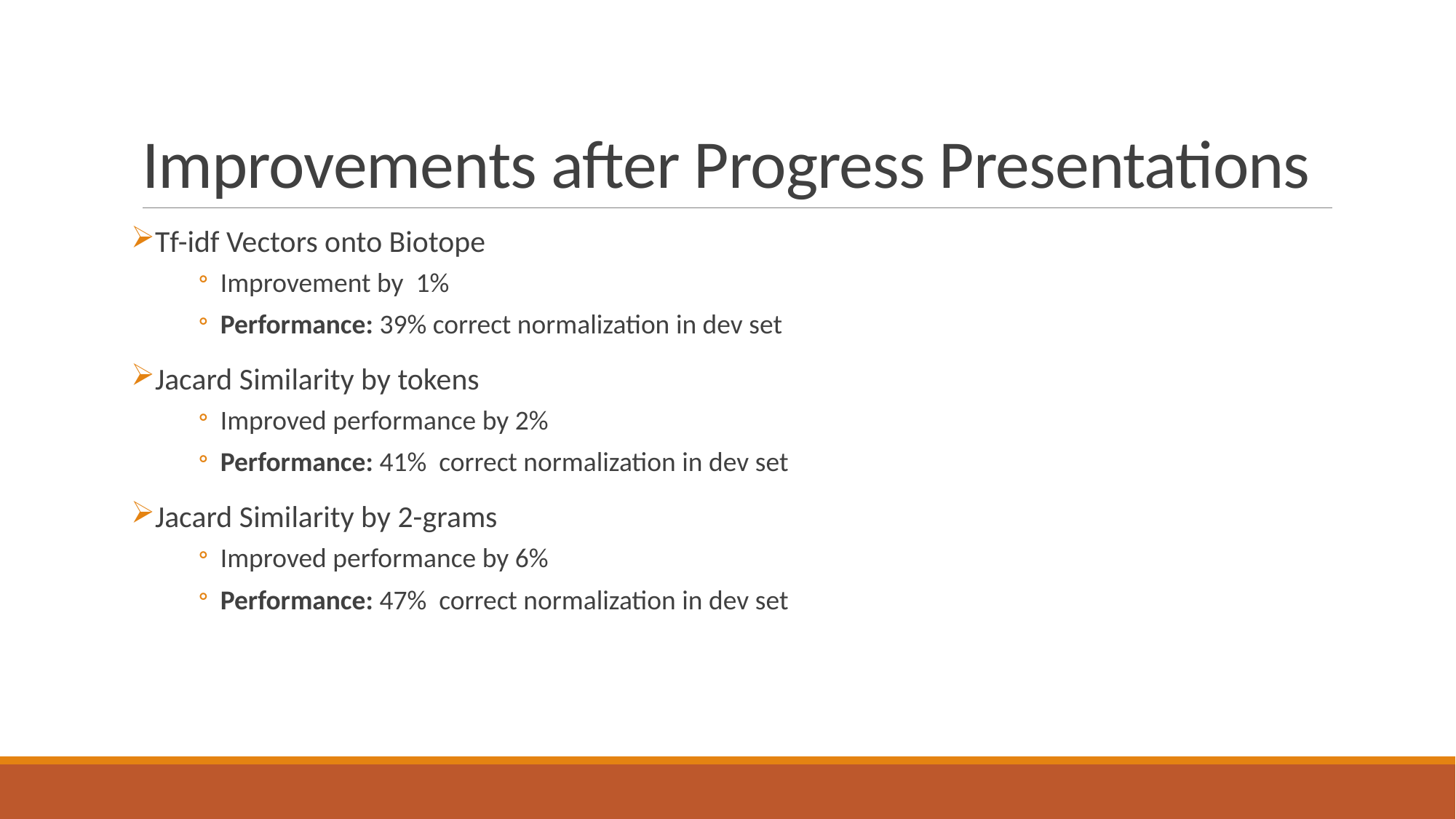

# Improvements after Progress Presentations
Tf-idf Vectors onto Biotope
Improvement by  1%
Performance: 39% correct normalization in dev set
Jacard Similarity by tokens
Improved performance by 2%
Performance: 41%  correct normalization in dev set
Jacard Similarity by 2-grams
Improved performance by 6%
Performance: 47%  correct normalization in dev set